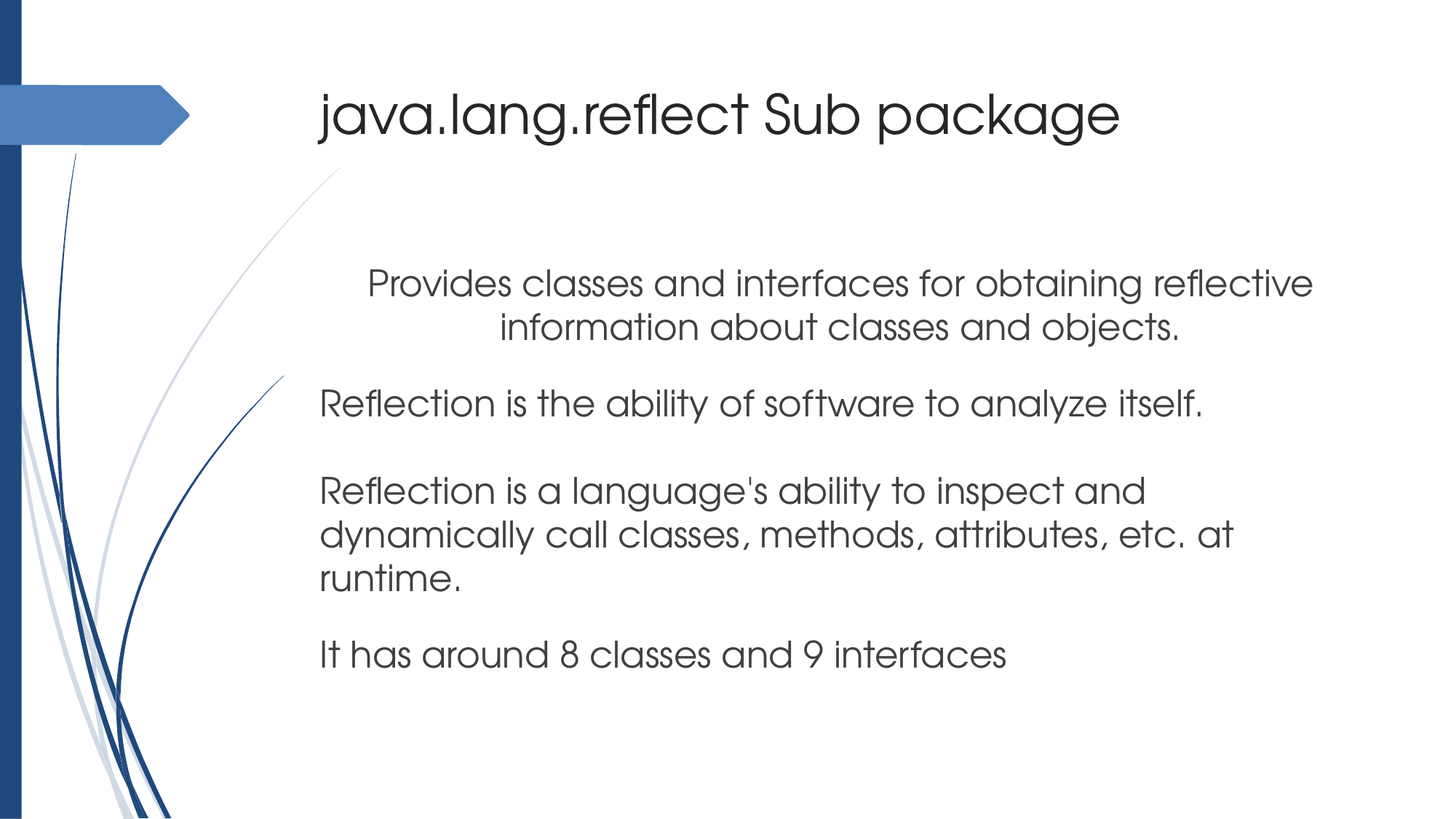

java.lang.reflect Sub package

Provides classes and interfaces for obtaining reflective information about classes and objects.

Reflection is the ability of software to analyze itself.

Reflection is a language's ability to inspect and dynamically call classes, methods, attributes, etc. at runtime.

It has around 8 classes and 9 interfaces